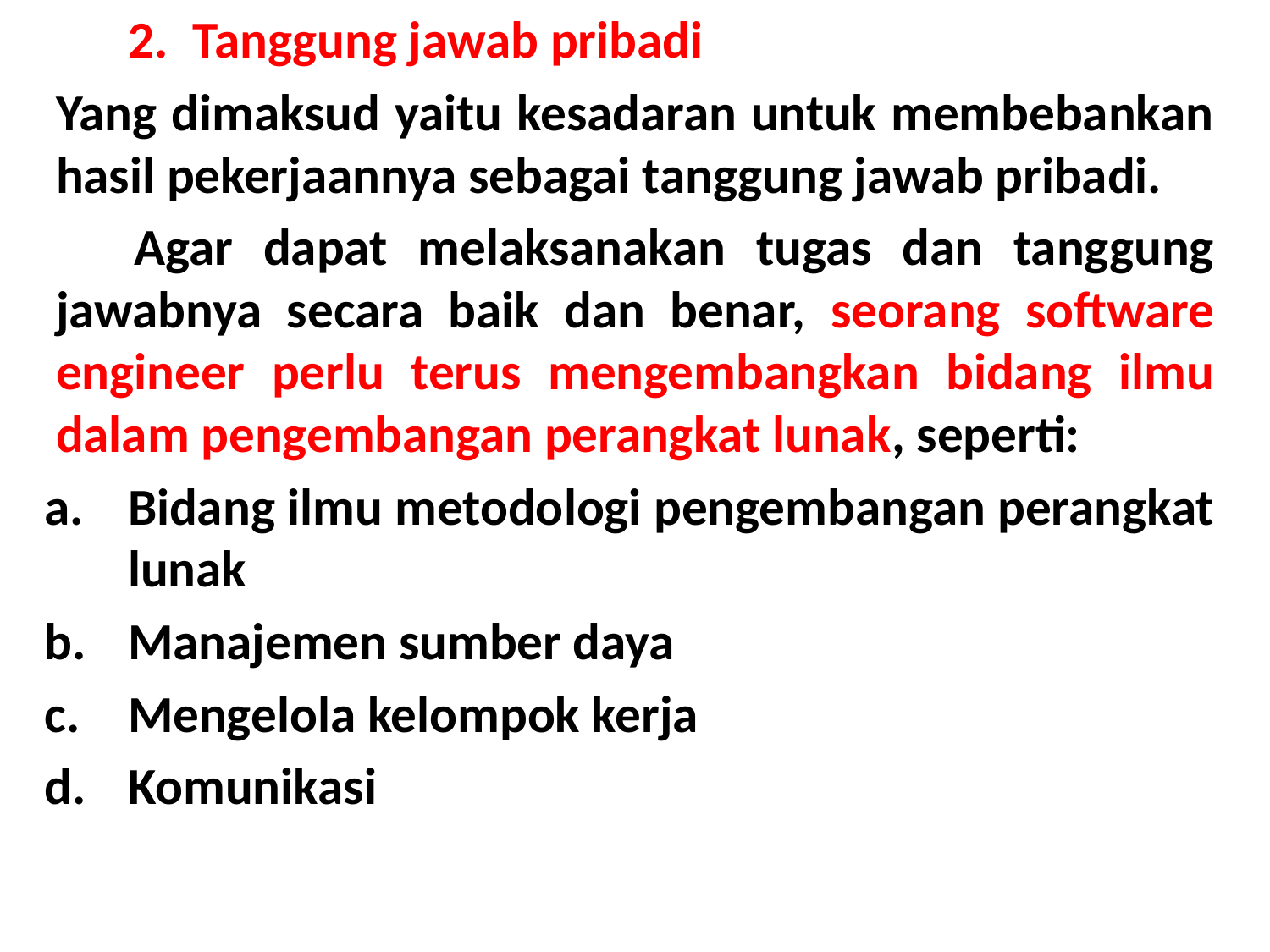

Tanggung jawab pribadi
	Yang dimaksud yaitu kesadaran untuk membebankan hasil pekerjaannya sebagai tanggung jawab pribadi.
    Agar dapat melaksanakan tugas dan tanggung jawabnya secara baik dan benar, seorang software engineer perlu terus mengembangkan bidang ilmu dalam pengembangan perangkat lunak, seperti:
Bidang ilmu metodologi pengembangan perangkat lunak
Manajemen sumber daya
Mengelola kelompok kerja
Komunikasi